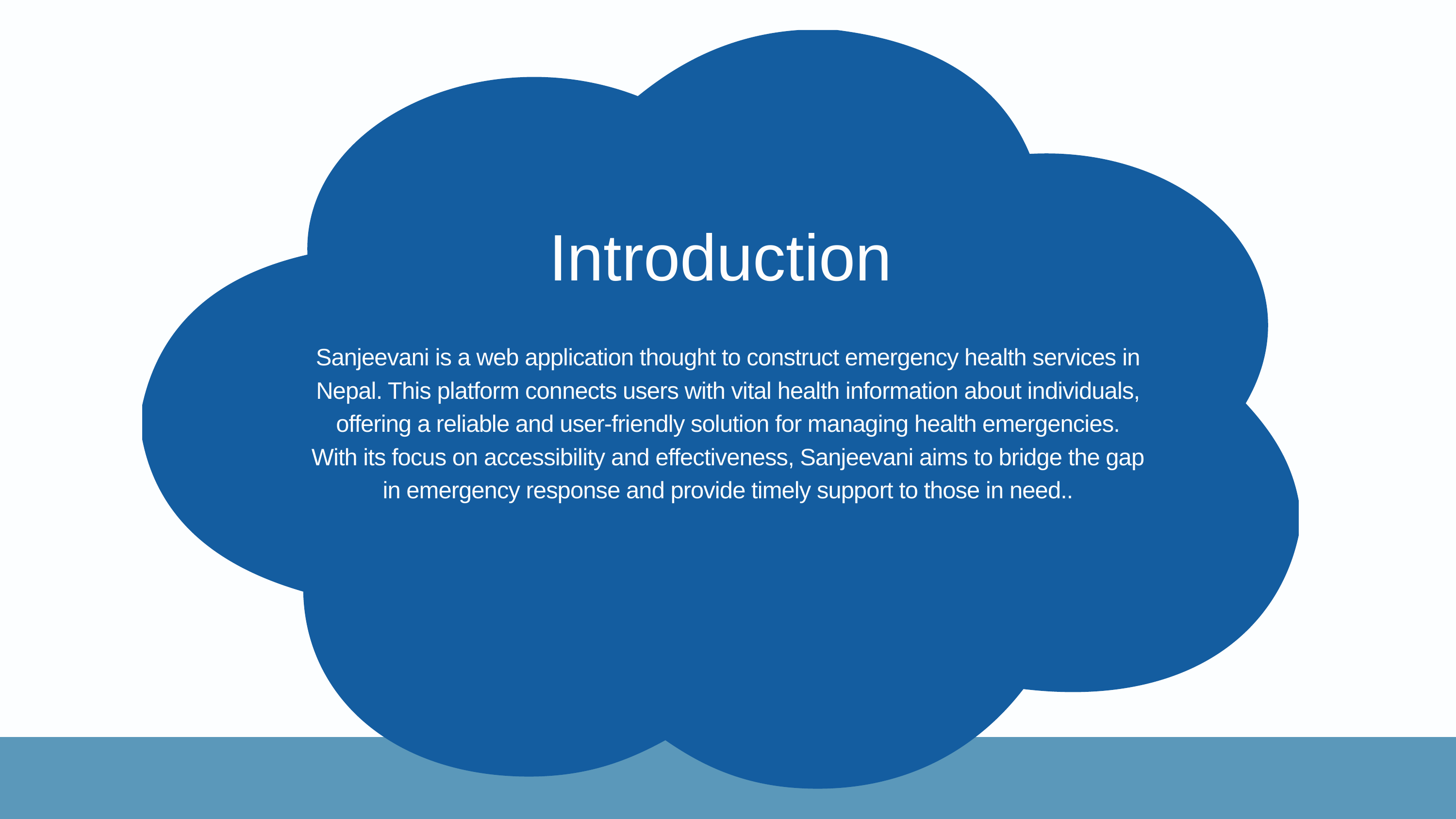

Introduction
Sanjeevani is a web application thought to construct emergency health services in Nepal. This platform connects users with vital health information about individuals, offering a reliable and user-friendly solution for managing health emergencies. With its focus on accessibility and effectiveness, Sanjeevani aims to bridge the gap in emergency response and provide timely support to those in need..